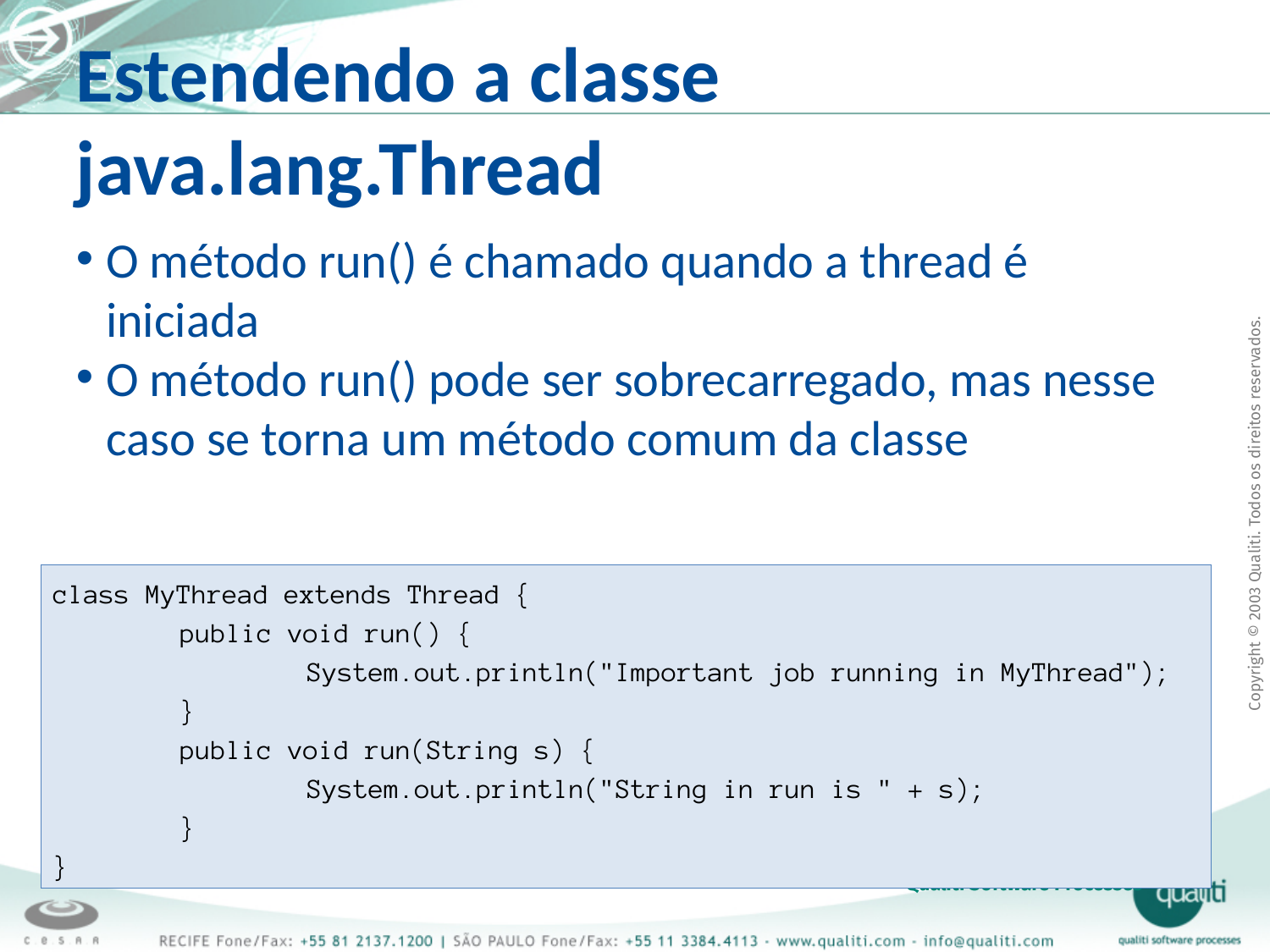

Estendendo a classe java.lang.Thread
O método run() é chamado quando a thread é iniciada
O método run() pode ser sobrecarregado, mas nesse caso se torna um método comum da classe

class MyThread extends Thread {
	public void run() {
		System.out.println("Important job running in MyThread");
	}
	public void run(String s) {
		System.out.println("String in run is " + s);
	}
}